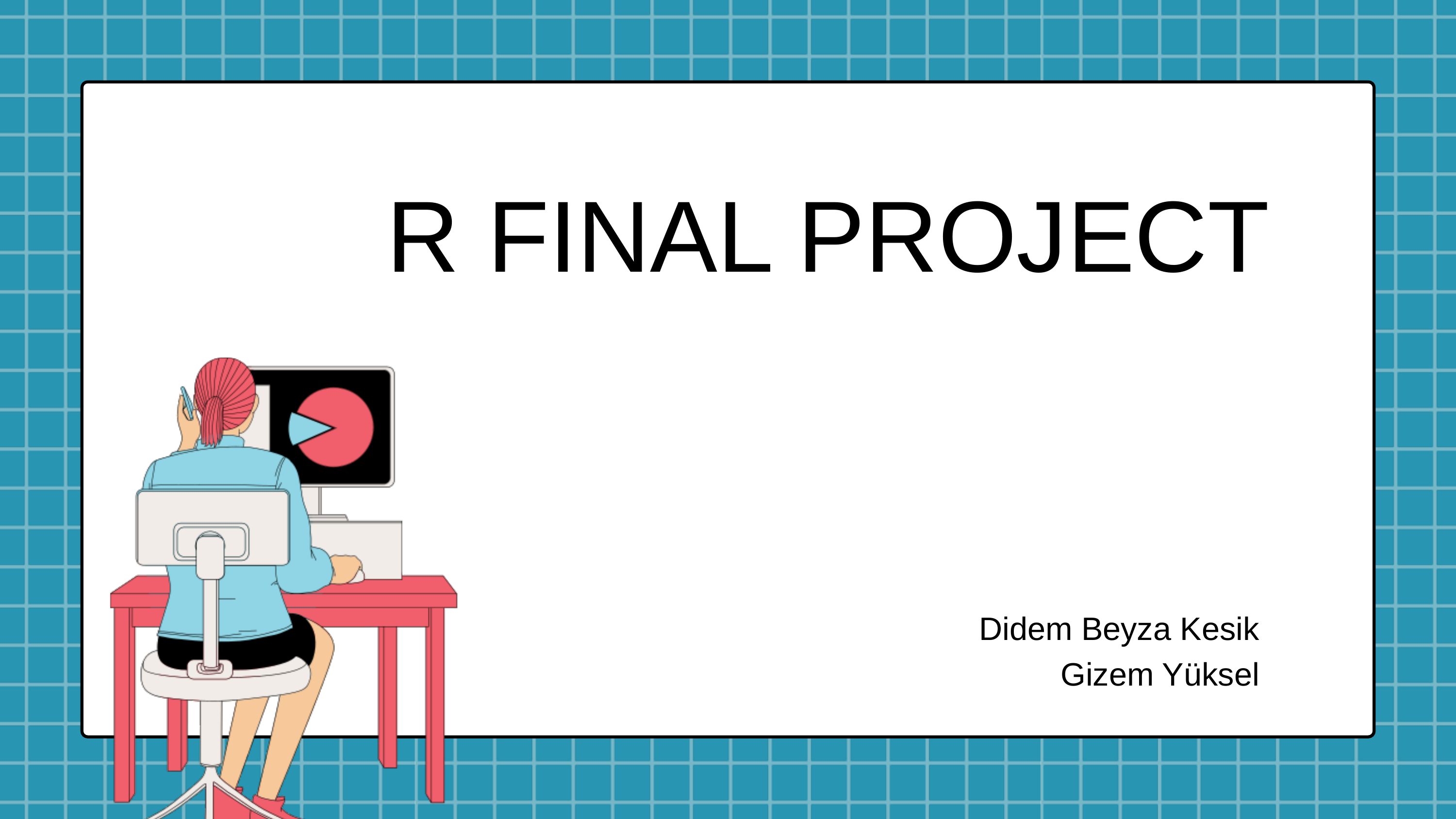

R FINAL PROJECT

Didem Beyza Kesik
Gizem Yüksel